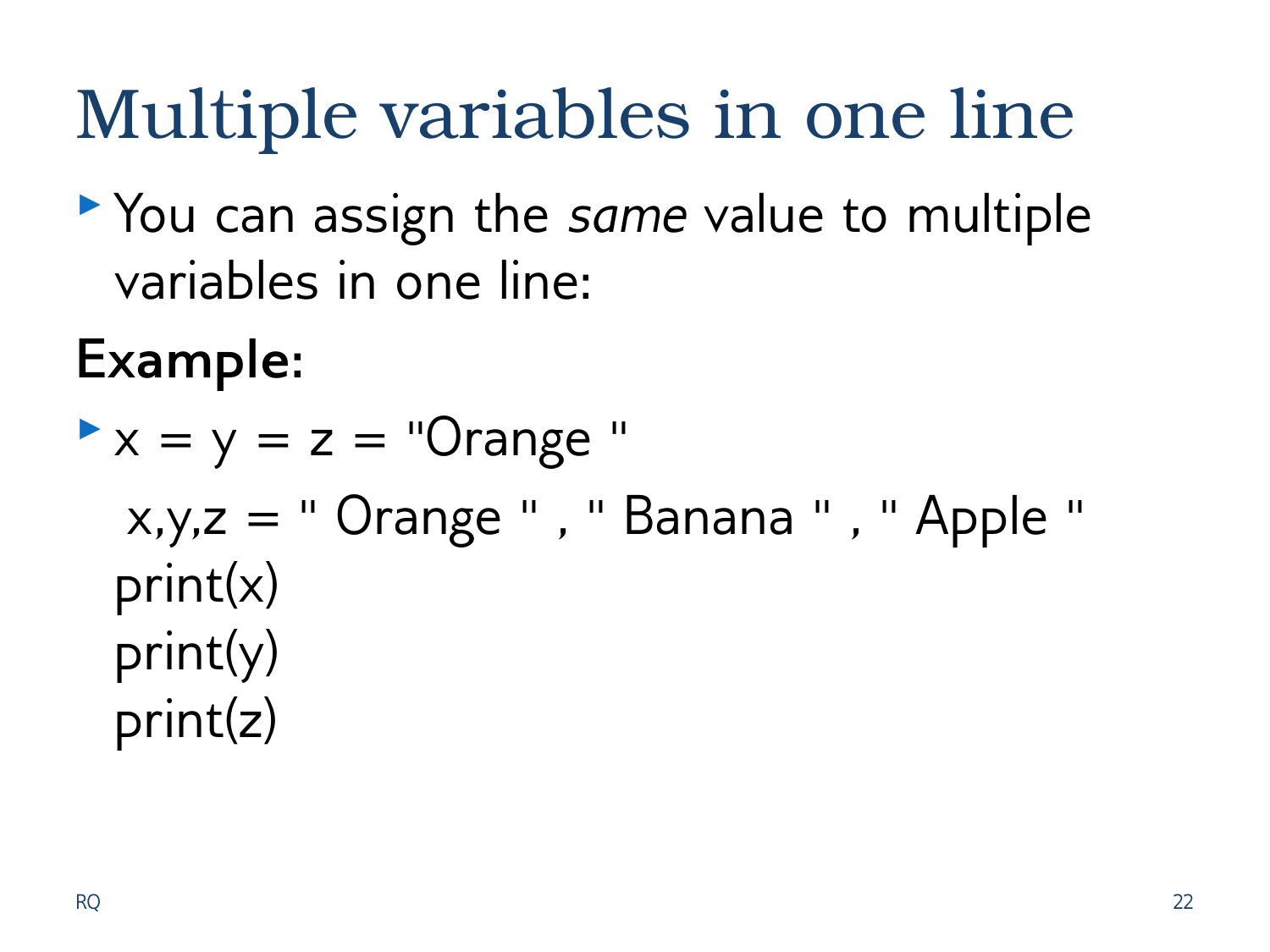

# Multiple variables in one line
You can assign the same value to multiple variables in one line:
Example:
x = y = z = "Orange "
   x,y,z = " Orange " , " Banana " , " Apple "
print(x)
print(y)
print(z)
RQ
22